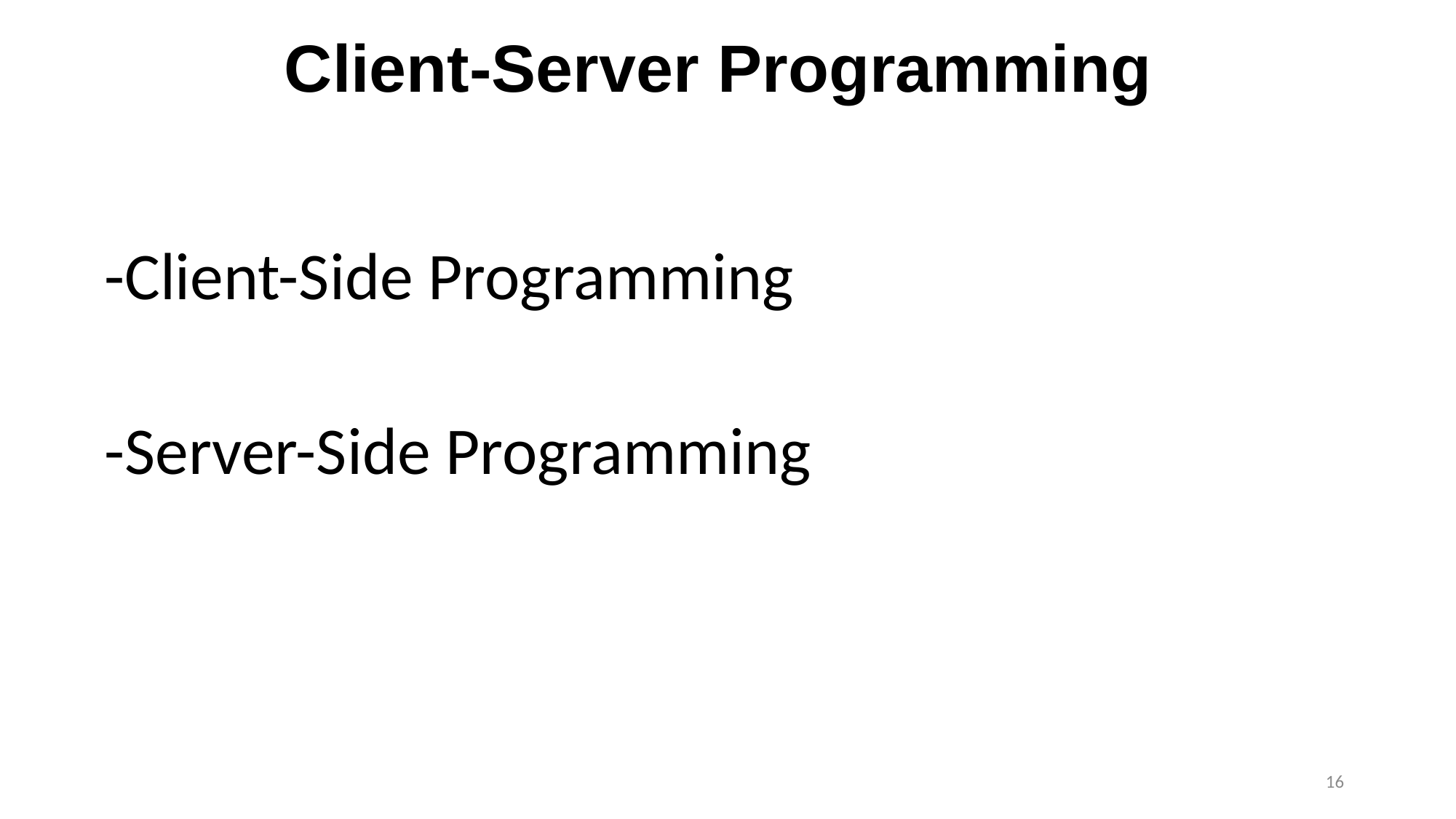

# Client-Server Programming
-Client-Side Programming

-Server-Side Programming
16